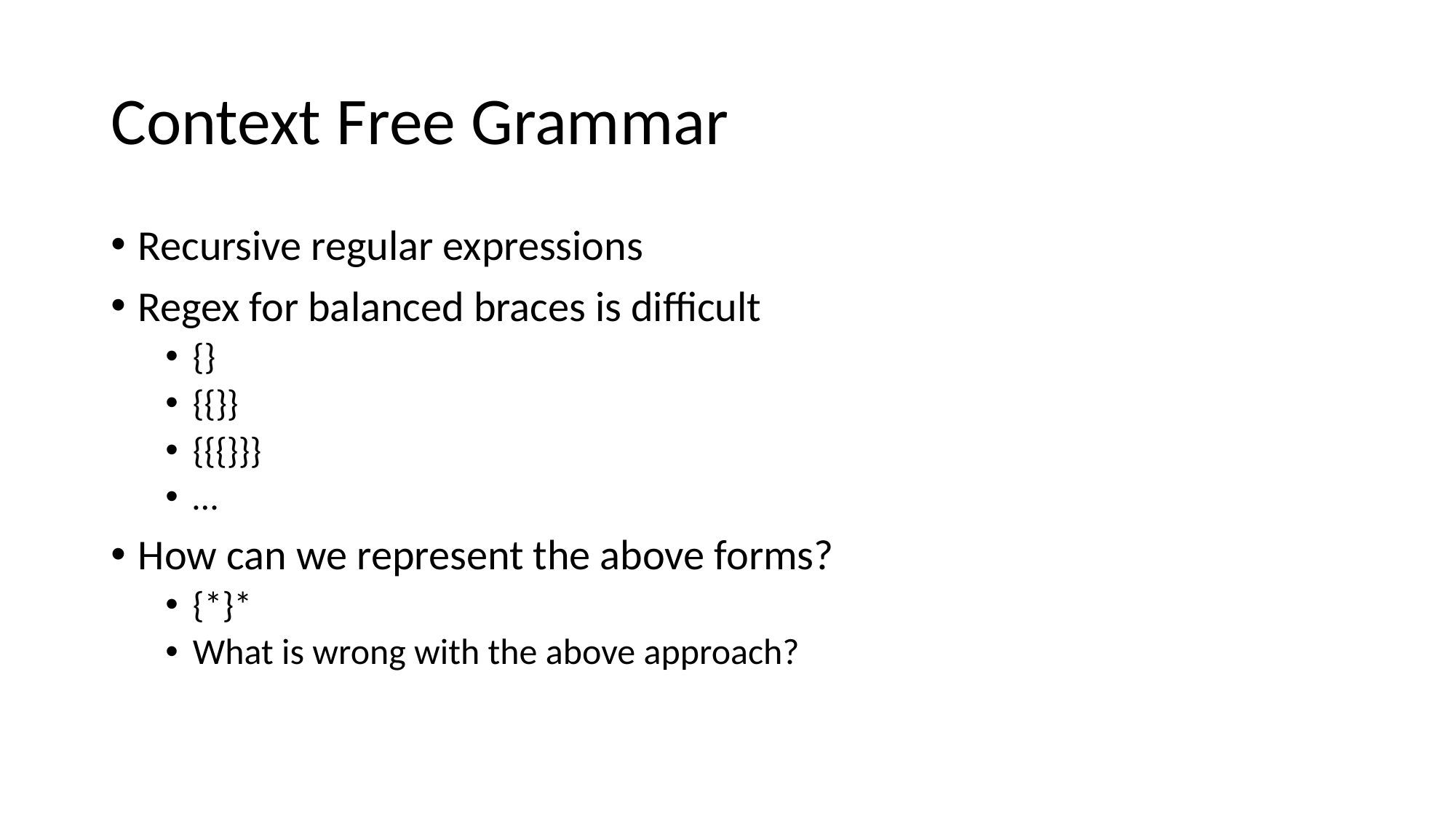

# Context Free Grammar
Recursive regular expressions
Regex for balanced braces is difficult
{}
{{}}
{{{}}}
…
How can we represent the above forms?
{*}*
What is wrong with the above approach?